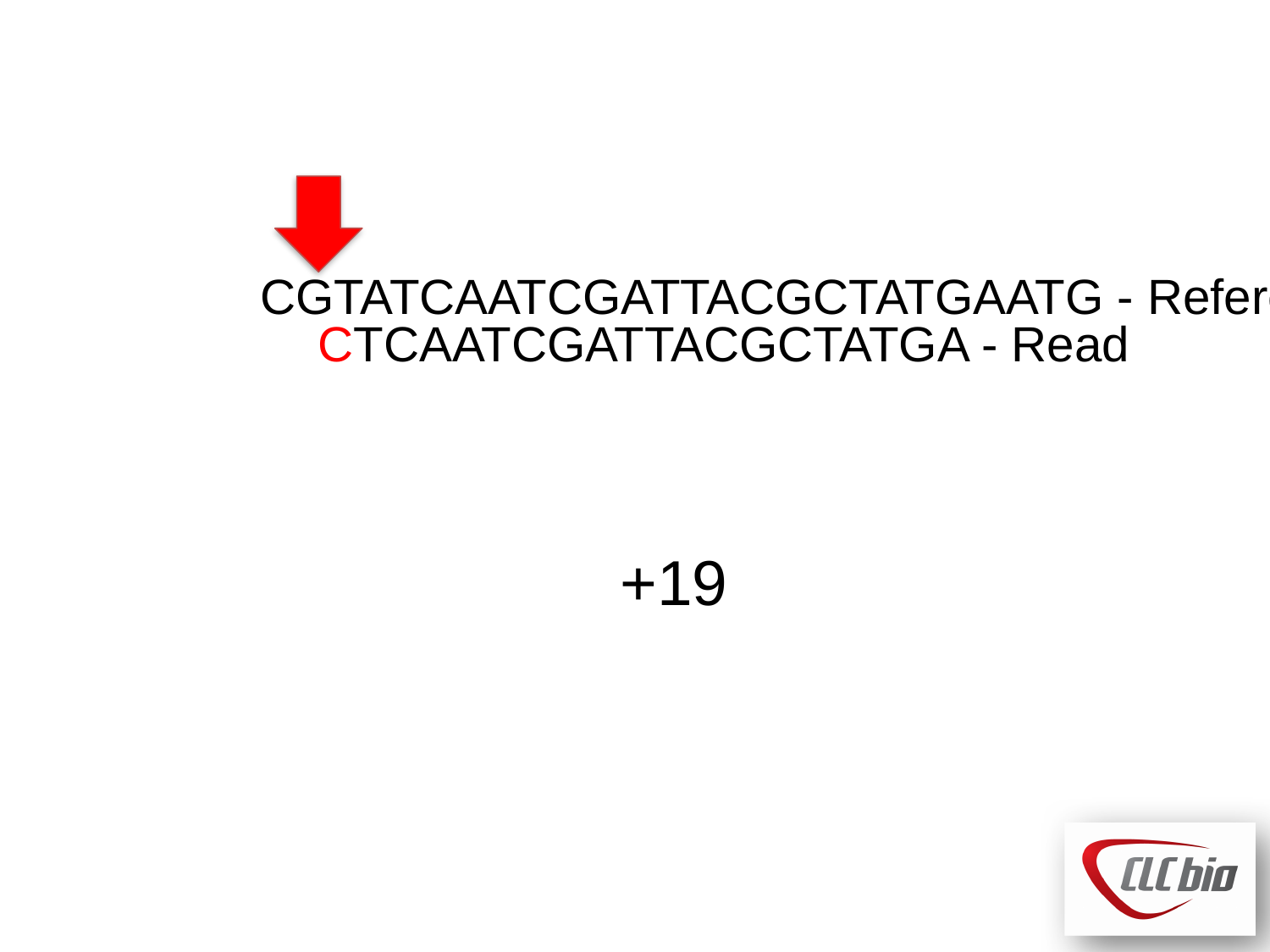

CGTATCAATCGATTACGCTATGAATG - Reference
 CTCAATCGATTACGCTATGA - Read
+19